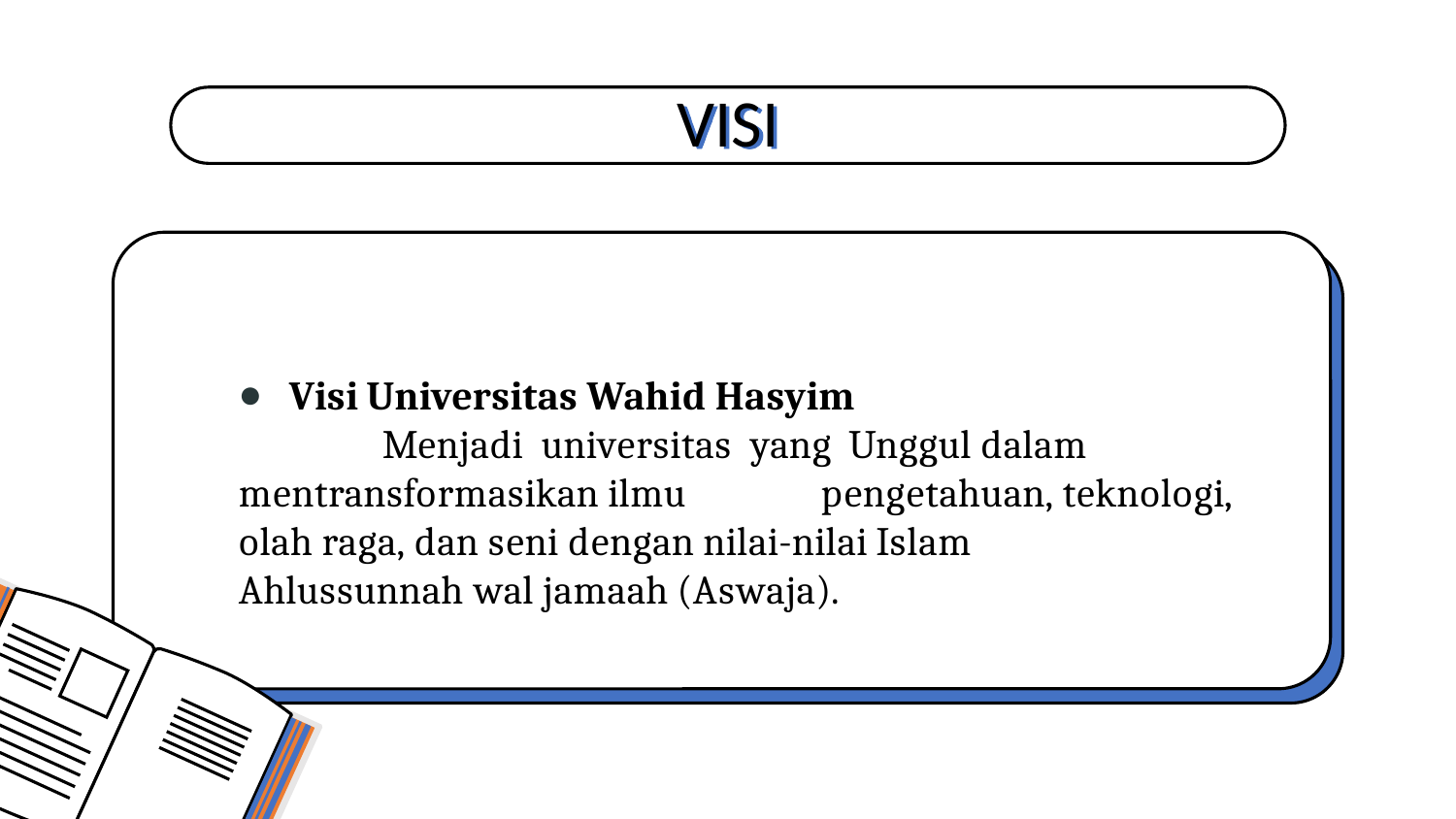

# VISI

Visi Universitas Wahid Hasyim
	Menjadi  universitas  yang  Unggul dalam mentransformasikan ilmu 	pengetahuan, teknologi, olah raga, dan seni dengan nilai-nilai Islam 	Ahlussunnah wal jamaah (Aswaja).